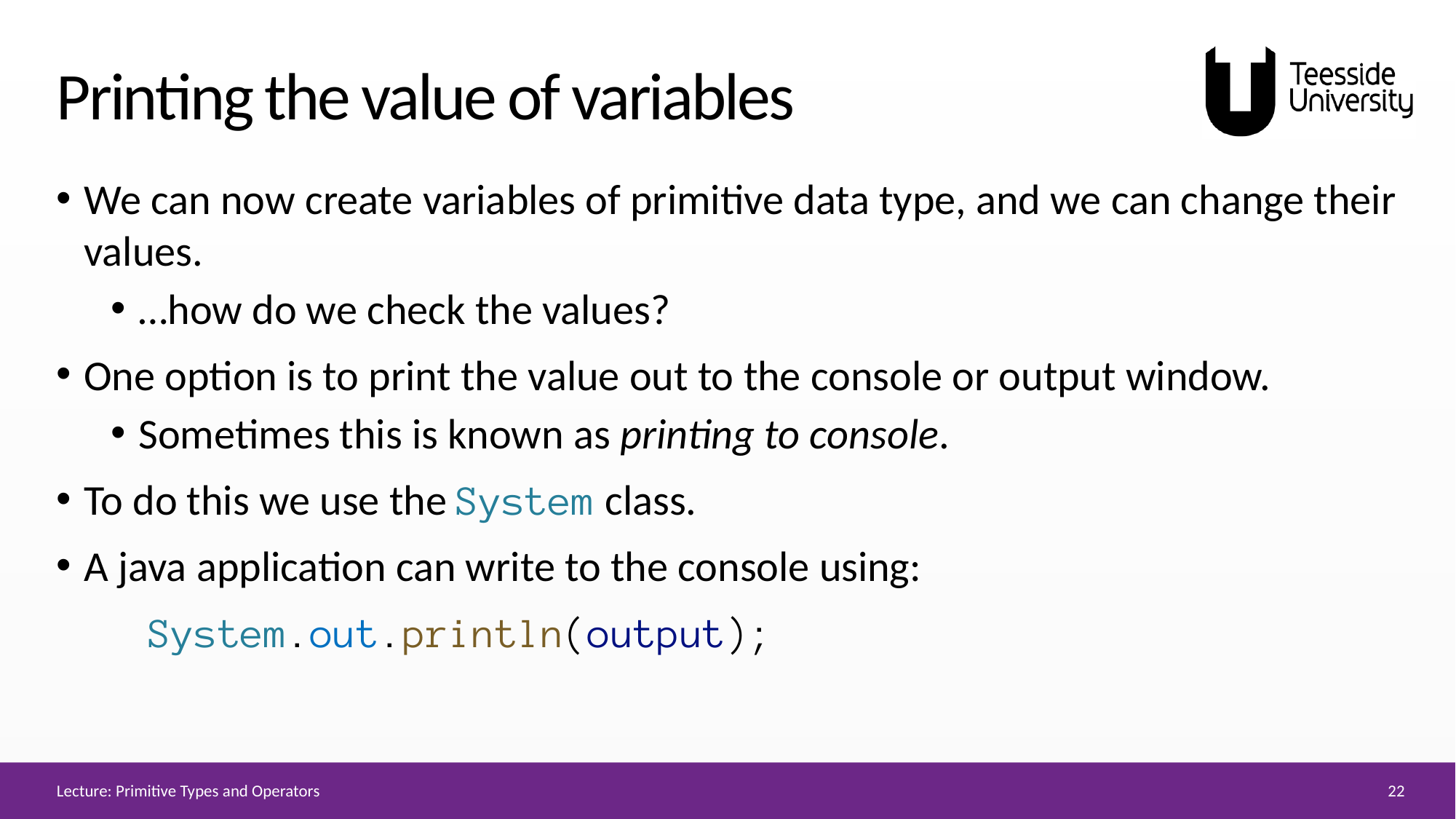

# Printing the value of variables
We can now create variables of primitive data type, and we can change their values.
…how do we check the values?
One option is to print the value out to the console or output window.
Sometimes this is known as printing to console.
To do this we use the System class.
A java application can write to the console using:
    System.out.println(output);
22
Lecture: Primitive Types and Operators